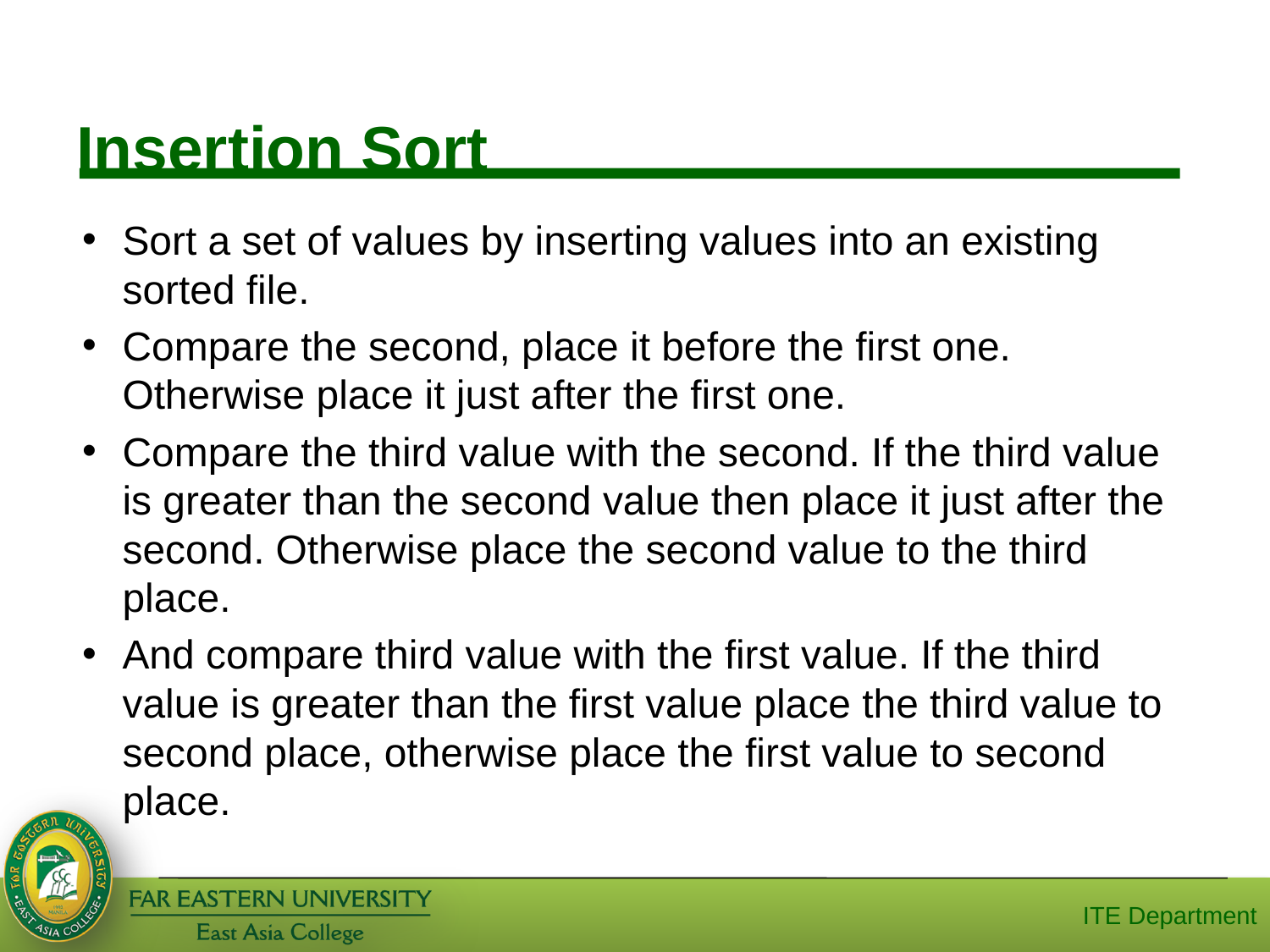

# Insertion Sort
Sort a set of values by inserting values into an existing sorted file.
Compare the second, place it before the first one. Otherwise place it just after the first one.
Compare the third value with the second. If the third value is greater than the second value then place it just after the second. Otherwise place the second value to the third place.
And compare third value with the first value. If the third value is greater than the first value place the third value to second place, otherwise place the first value to second place.